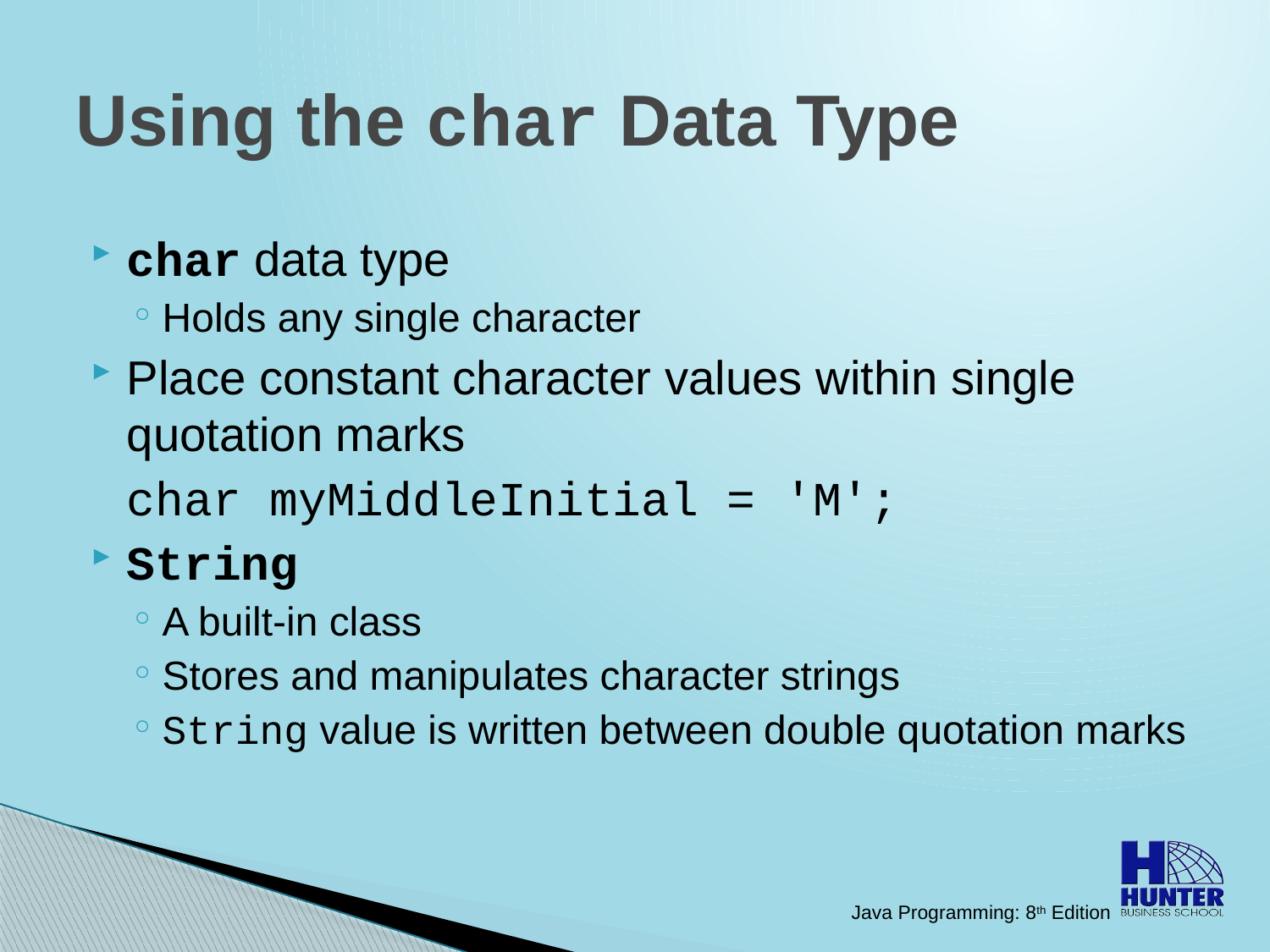

# Using the char Data Type
char data type
Holds any single character
Place constant character values within single quotation marks
	char myMiddleInitial = 'M';
String
A built-in class
Stores and manipulates character strings
String value is written between double quotation marks